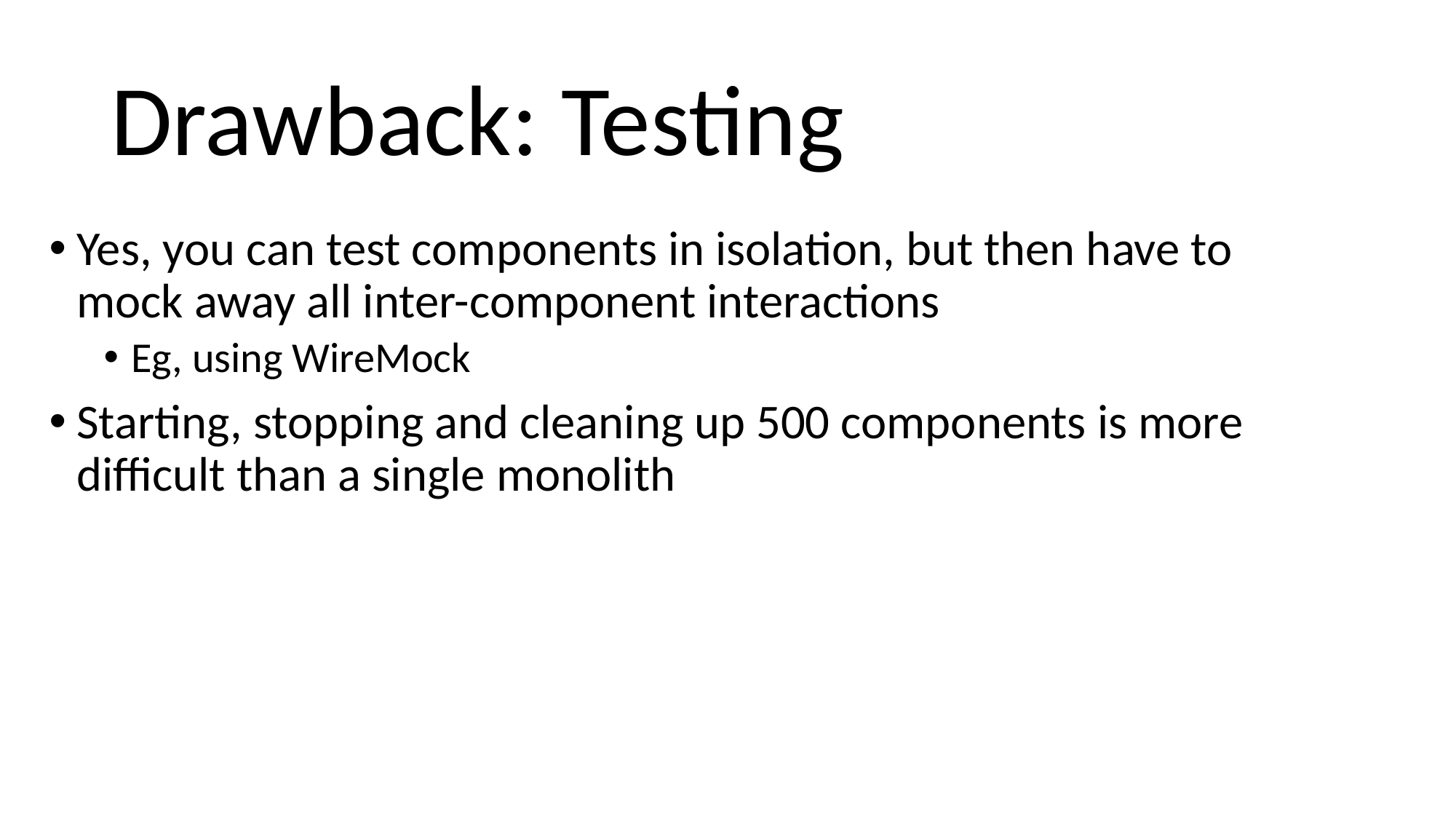

# Drawback: Testing
Yes, you can test components in isolation, but then have to mock away all inter-component interactions
Eg, using WireMock
Starting, stopping and cleaning up 500 components is more difficult than a single monolith